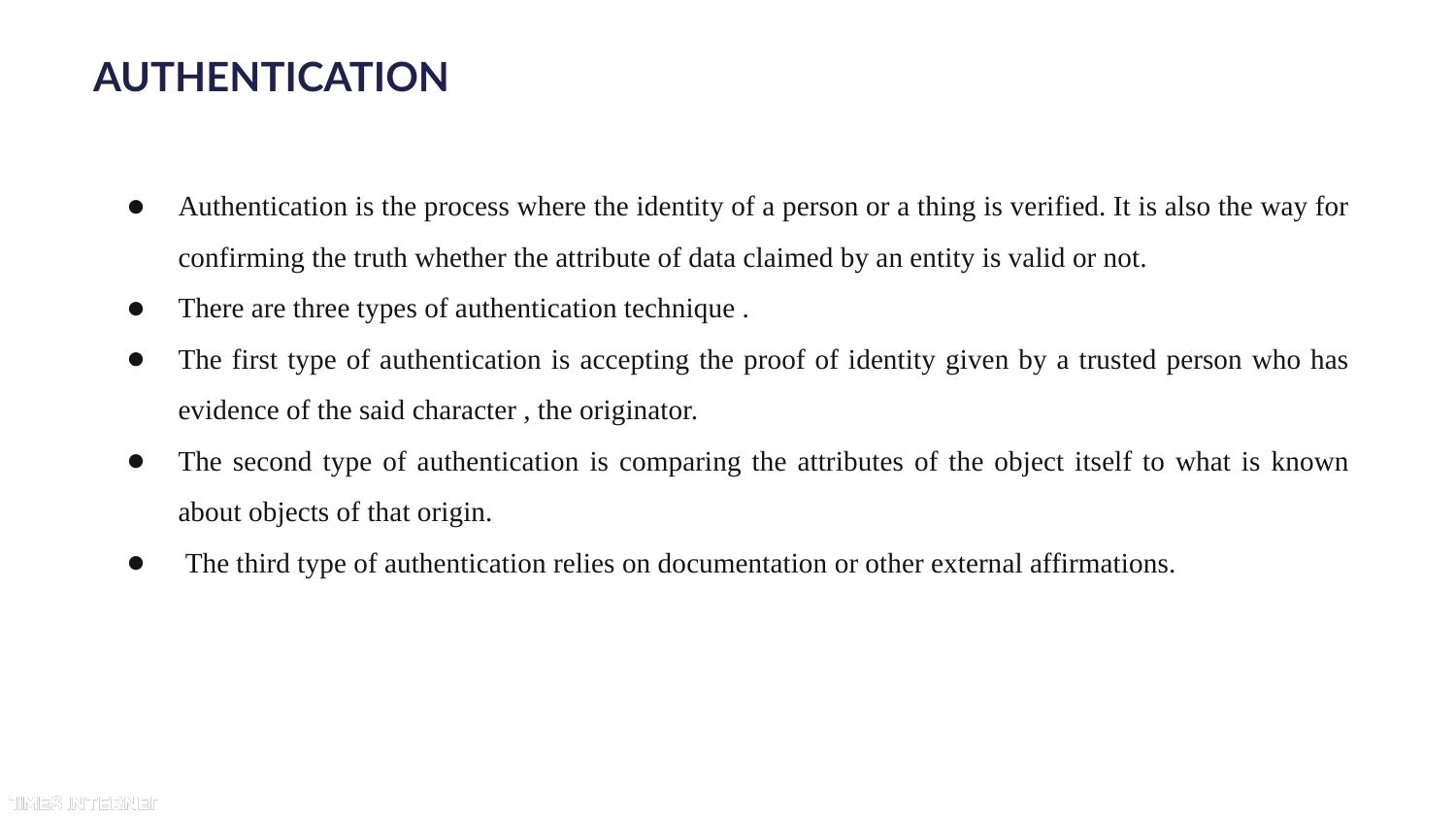

# AUTHENTICATION

Authentication is the process where the identity of a person or a thing is verified. It is also the way for confirming the truth whether the attribute of data claimed by an entity is valid or not.
There are three types of authentication technique .
The first type of authentication is accepting the proof of identity given by a trusted person who has evidence of the said character , the originator.
The second type of authentication is comparing the attributes of the object itself to what is known about objects of that origin.
 The third type of authentication relies on documentation or other external affirmations.